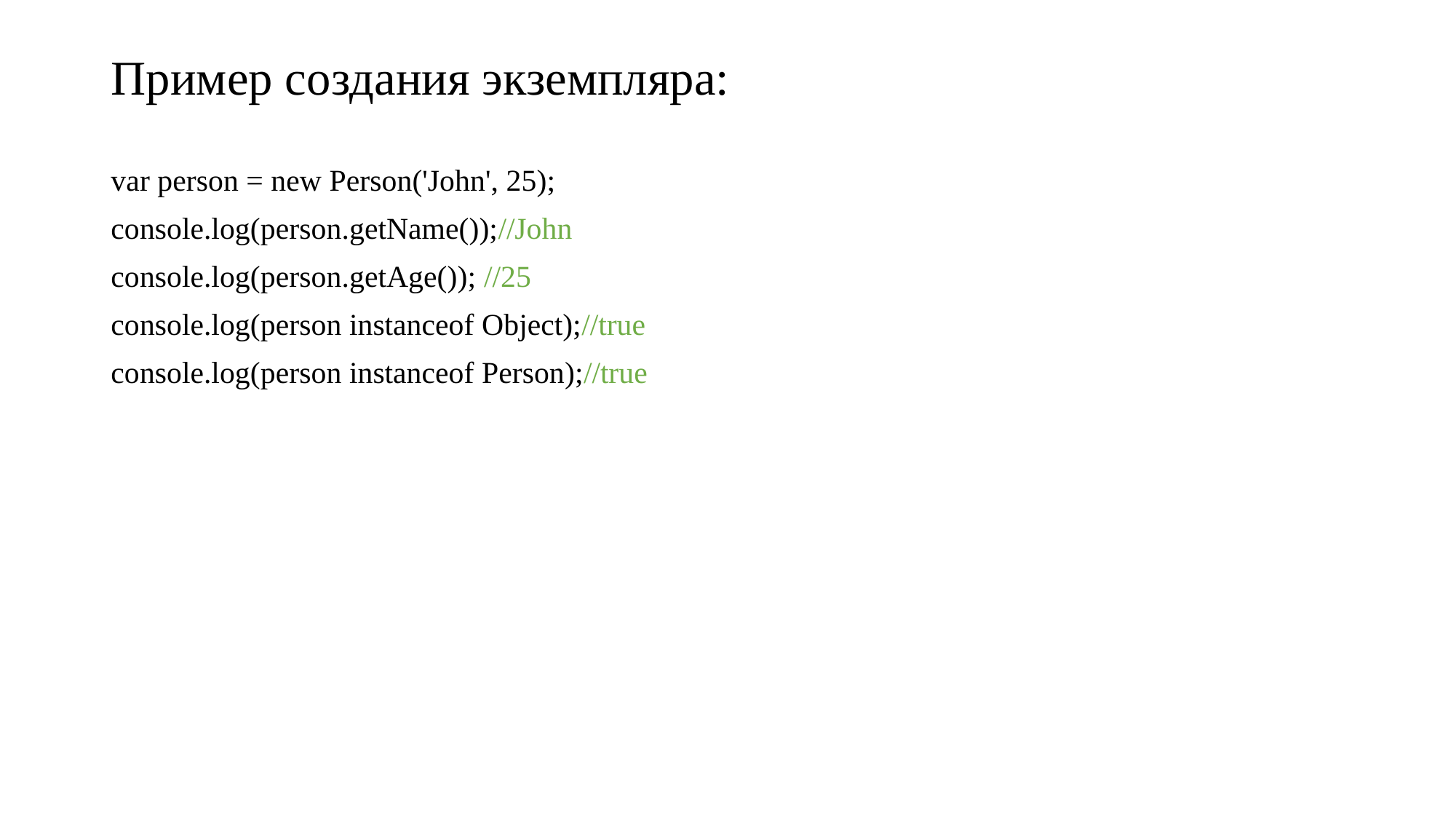

# Пример создания экземпляра:
var person = new Person('John', 25);
console.log(person.getName());//John
console.log(person.getAge()); //25
console.log(person instanceof Object);//true
console.log(person instanceof Person);//true